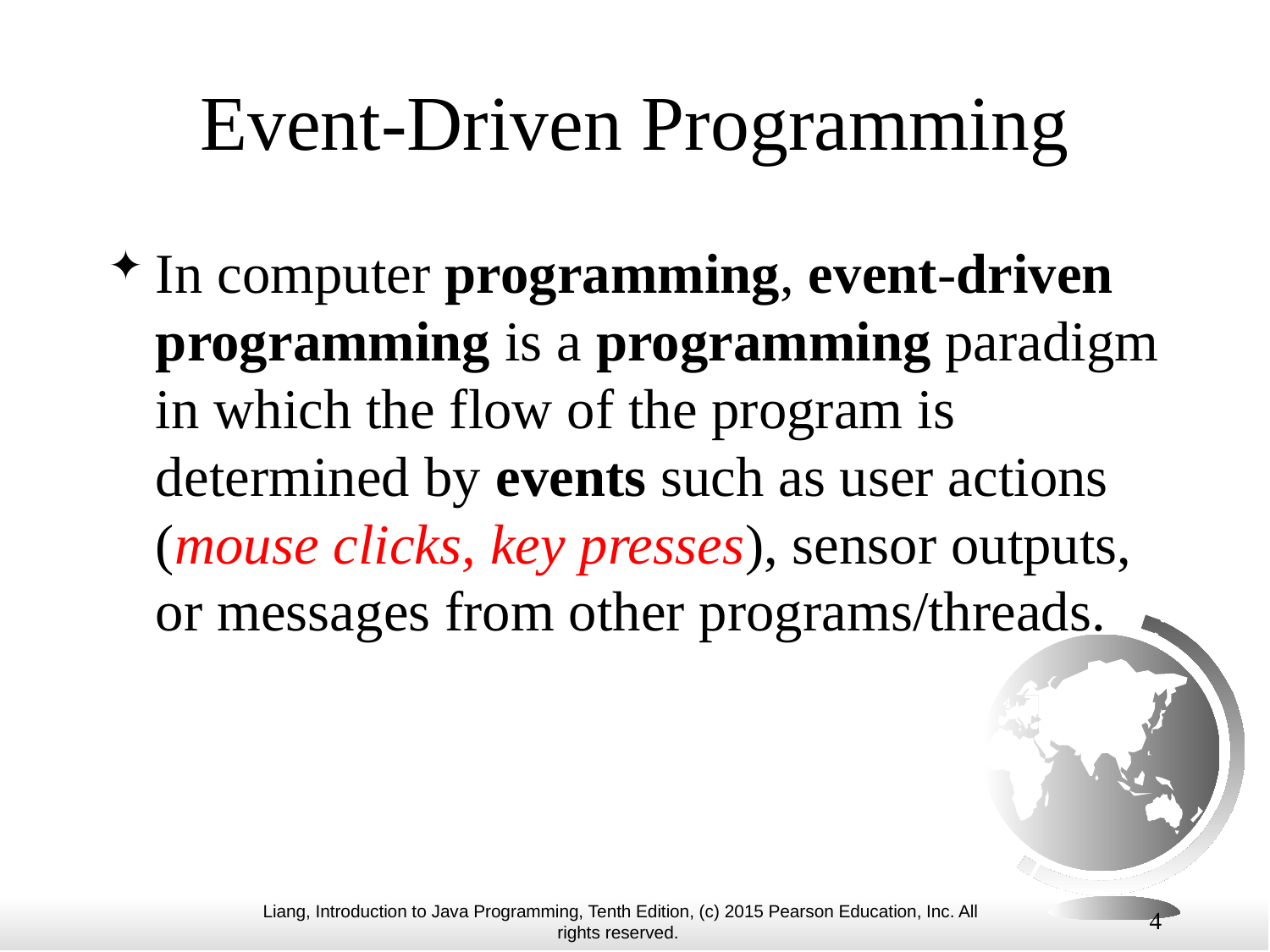

# Event-Driven Programming
In computer programming, event-driven programming is a programming paradigm in which the flow of the program is determined by events such as user actions (mouse clicks, key presses), sensor outputs, or messages from other programs/threads.
4